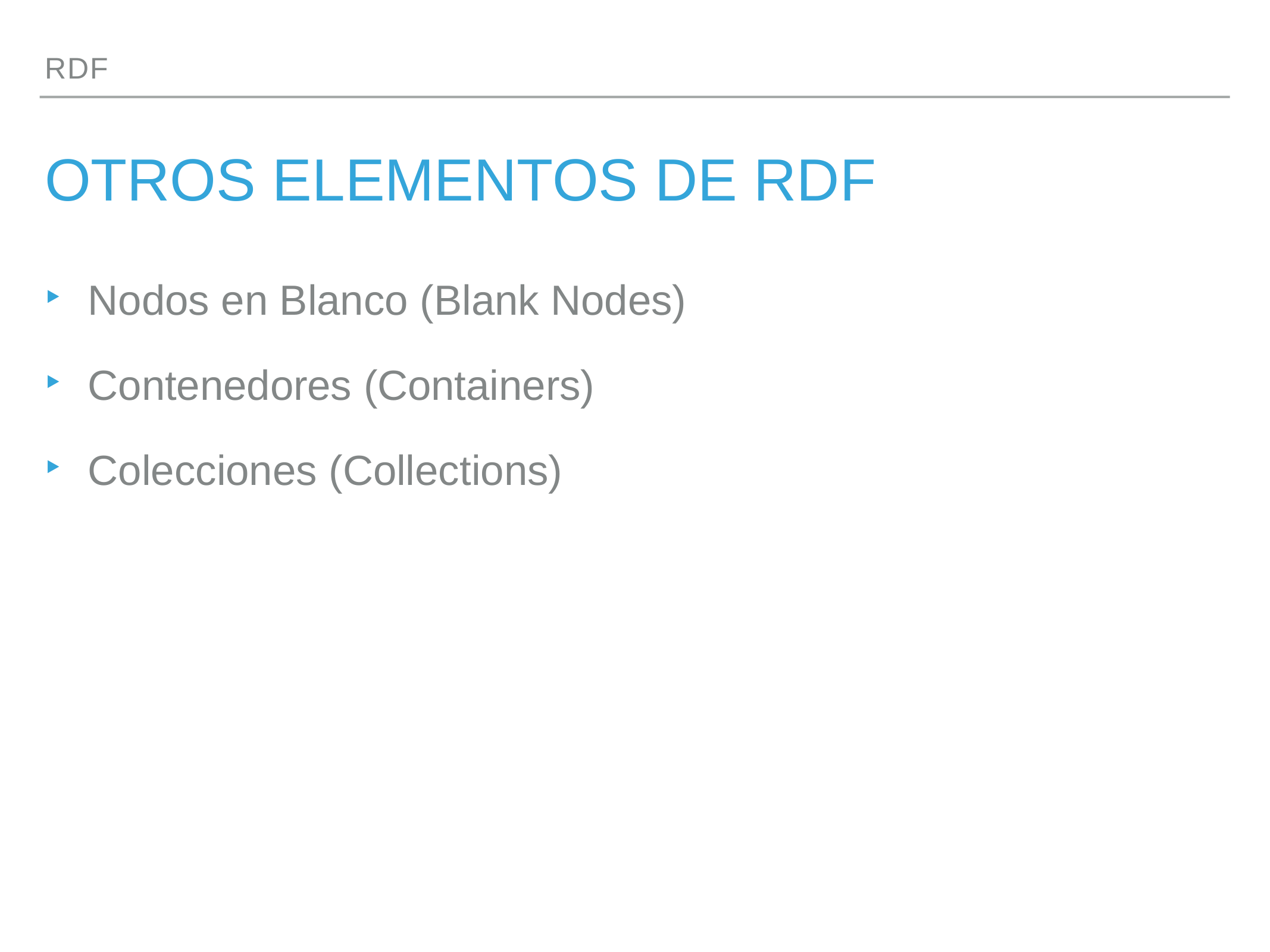

RDF
# OTROS ELEMENTOS de RDF
Nodos en Blanco (Blank Nodes)
Contenedores (Containers)
Colecciones (Collections)